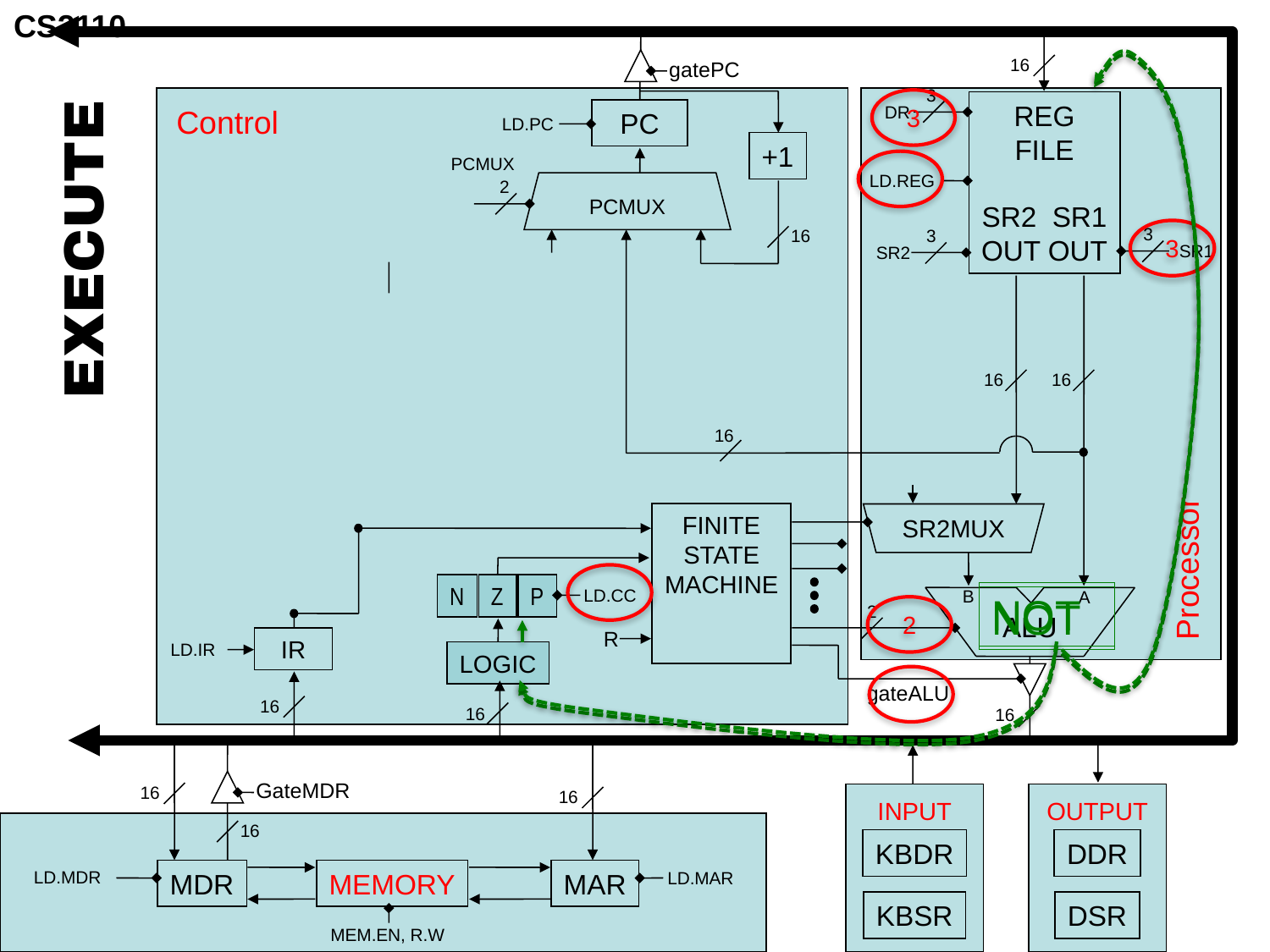

16

gatePC

3

3

REG
FILE

SR2  SR1
OUT OUT
DR
Control
  PC

LD.PC

+1
PCMUX

LD.REG
2

PCMUX

EXECUTE
3
3
16
3

SR1
SR2

16
16

16

FINITE
STATE
MACHINE

SR2MUX

Processor

N
Z
P

LD.CC
B
A
NOT
NOT

ALU
2

2

R
  IR

LD.IR

LOGIC

gateALU

16

16
16

GateMDR
16
16

INPUT
KBDR
KBSR

OUTPUT
DDR
DSR

16

MDR
MEMORY
MAR
LD.MDR
LD.MAR

MEM.EN, R.W